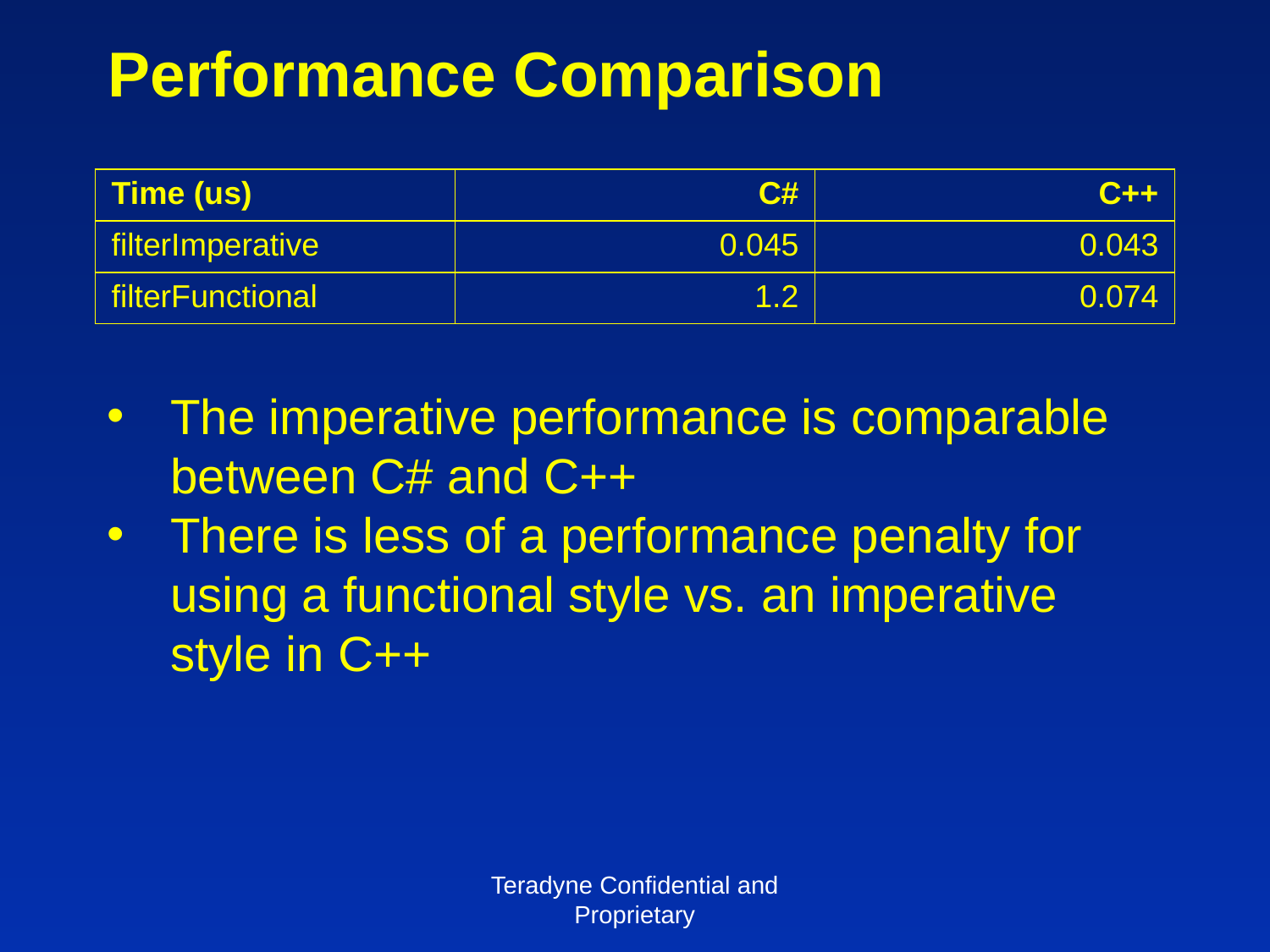

# Performance Comparison
| Time (us) | C# | C++ |
| --- | --- | --- |
| filterImperative | 0.045 | 0.043 |
| filterFunctional | 1.2 | 0.074 |
The imperative performance is comparable between C# and C++
There is less of a performance penalty for using a functional style vs. an imperative style in C++
Teradyne Confidential and Proprietary